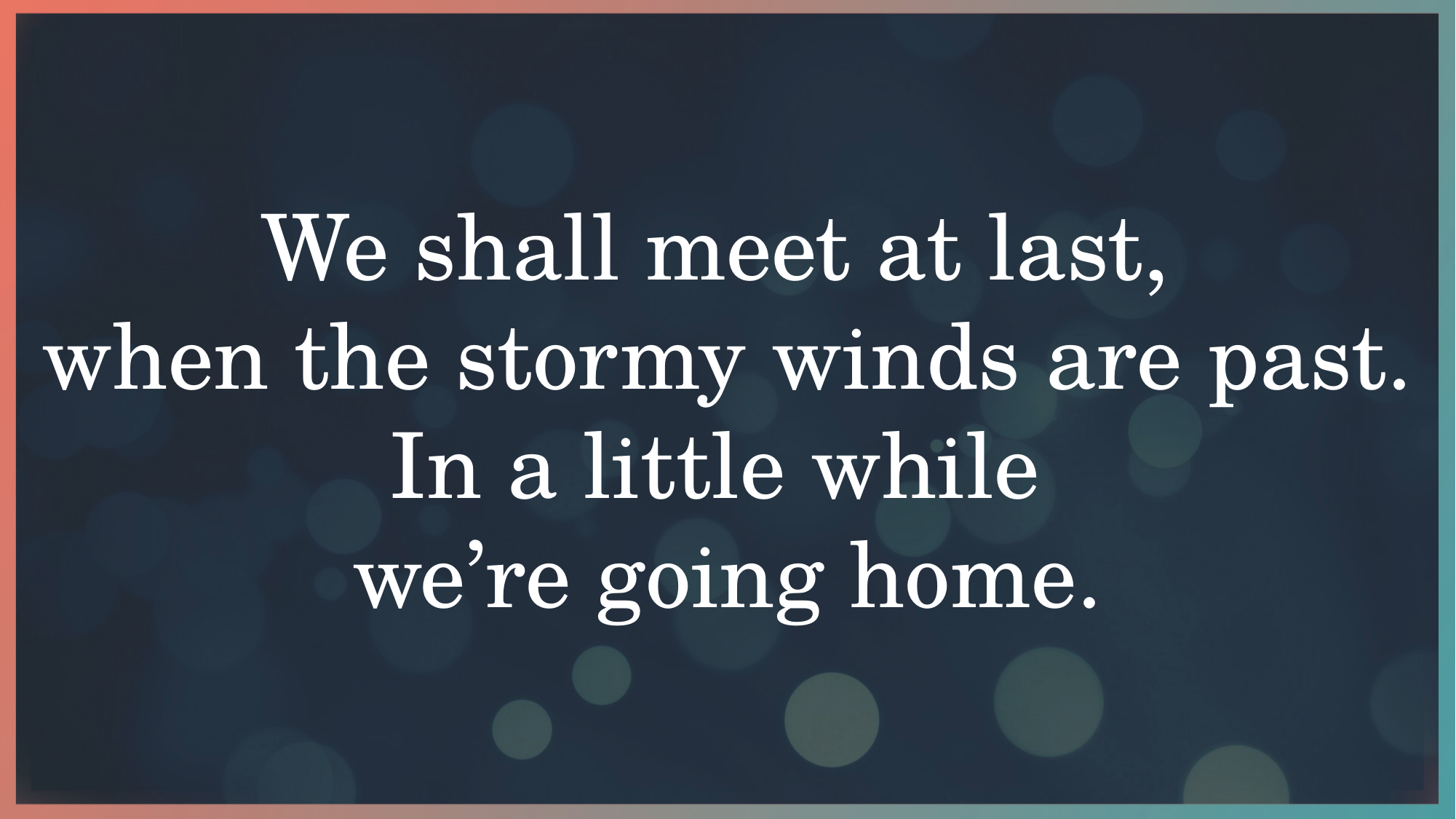

We shall meet at last,
when the stormy winds are past.
In a little while
we’re going home.